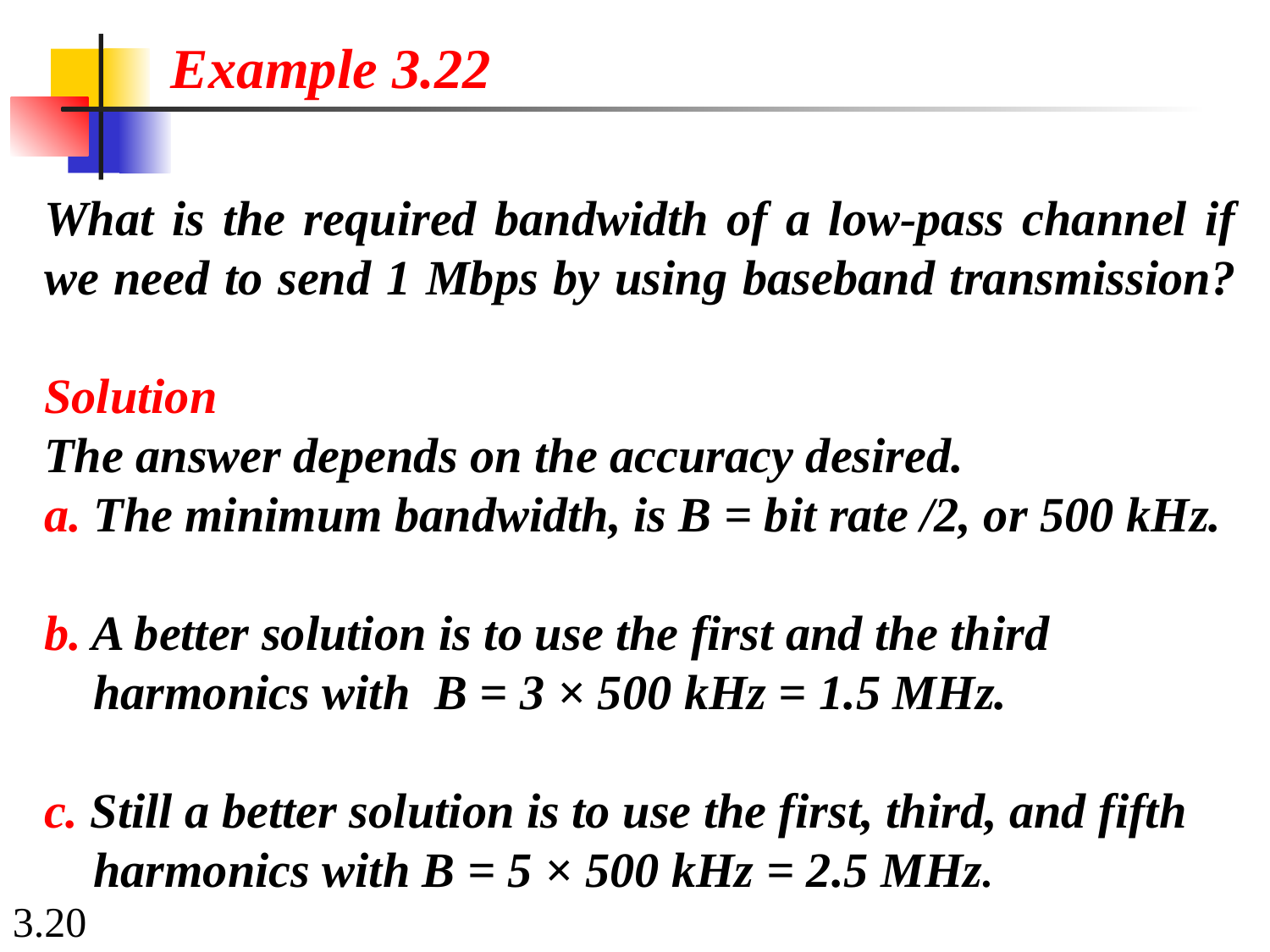

Example 3.22

What is the required bandwidth of a low-pass channel if we need to send 1 Mbps by using baseband transmission?
Solution
The answer depends on the accuracy desired.
a. The minimum bandwidth, is B = bit rate /2, or 500 kHz.
b. A better solution is to use the first and the third
    harmonics with  B = 3 × 500 kHz = 1.5 MHz.
c. Still a better solution is to use the first, third, and fifth
    harmonics with B = 5 × 500 kHz = 2.5 MHz.

3.20